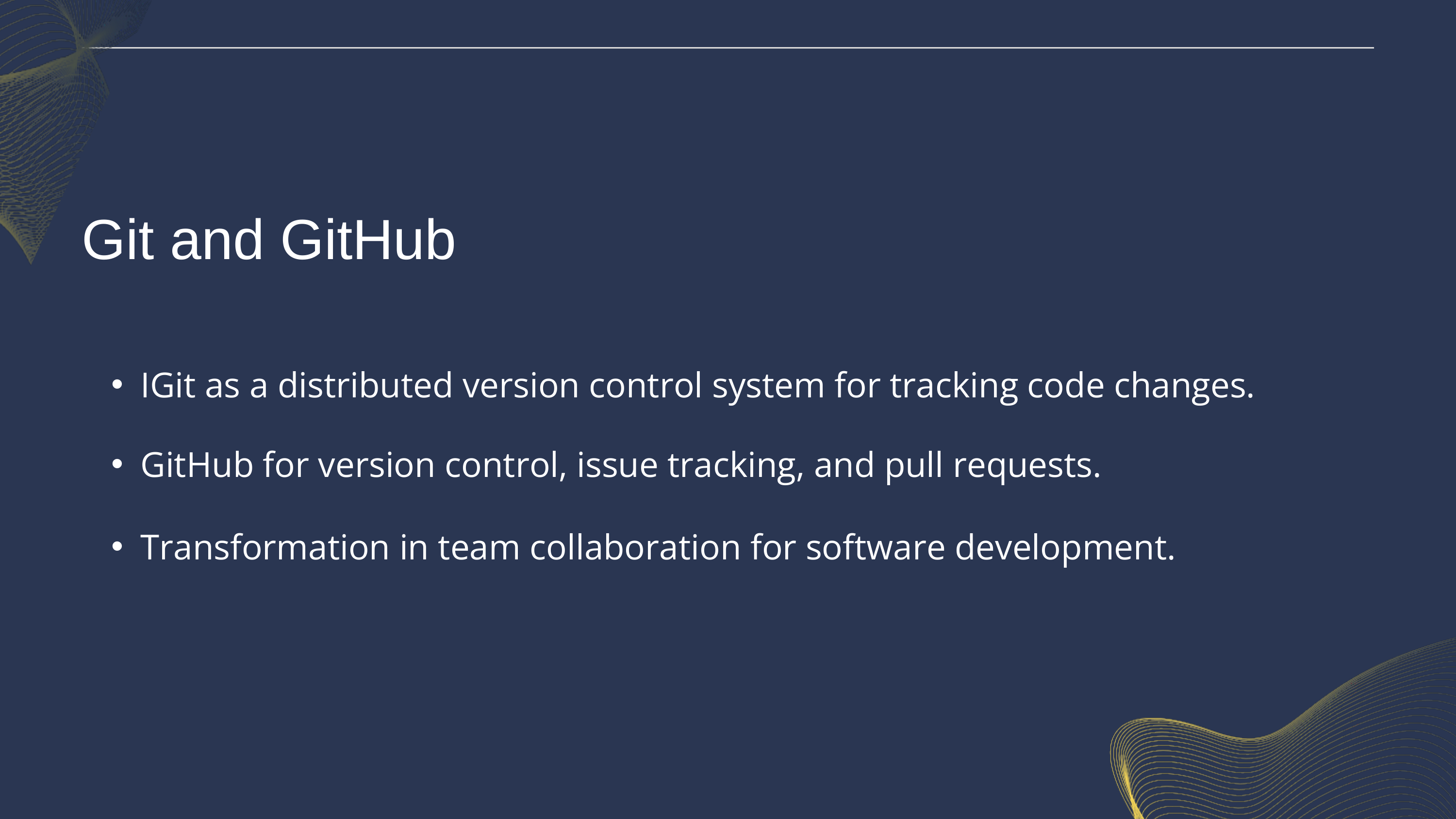

Git and GitHub
IGit as a distributed version control system for tracking code changes.

GitHub for version control, issue tracking, and pull requests.

Transformation in team collaboration for software development.